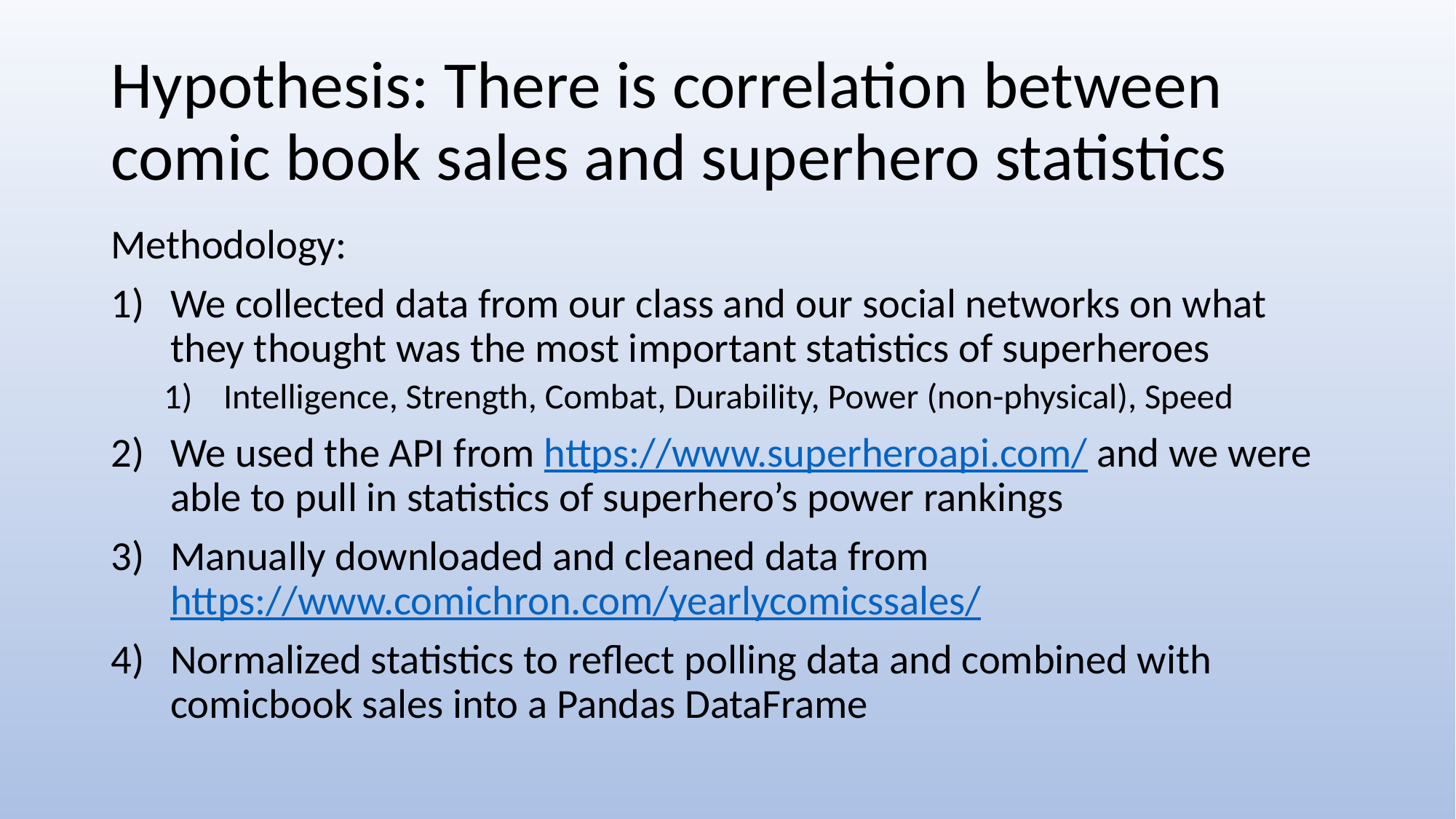

# Hypothesis: There is correlation between comic book sales and superhero statistics
Methodology:
We collected data from our class and our social networks on what they thought was the most important statistics of superheroes
Intelligence, Strength, Combat, Durability, Power (non-physical), Speed
We used the API from https://www.superheroapi.com/ and we were able to pull in statistics of superhero’s power rankings
Manually downloaded and cleaned data from https://www.comichron.com/yearlycomicssales/
Normalized statistics to reflect polling data and combined with comicbook sales into a Pandas DataFrame